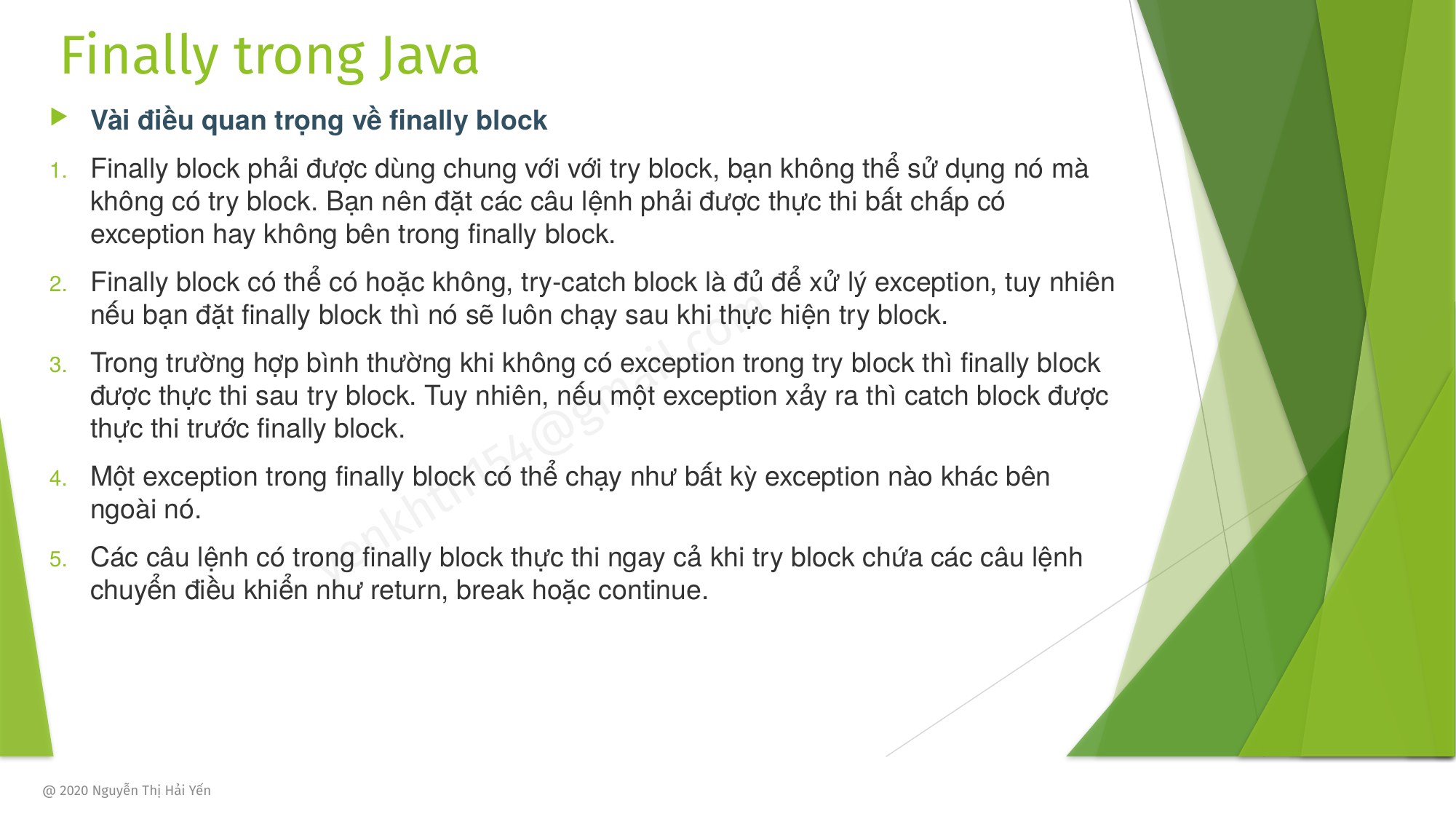

# Finally trong Java
Vài điều quan trọng về finally block
Finally block phải được dùng chung với với try block, bạn không thể sử dụng nó mà không có try block. Bạn nên đặt các câu lệnh phải được thực thi bất chấp có exception hay không bên trong finally block.
Finally block có thể có hoặc không, try-catch block là đủ để xử lý exception, tuy nhiên nếu bạn đặt finally block thì nó sẽ luôn chạy sau khi thực hiện try block.
Trong trường hợp bình thường khi không có exception trong try block thì finally block được thực thi sau try block. Tuy nhiên, nếu một exception xảy ra thì catch block được thực thi trước finally block.
Một exception trong finally block có thể chạy như bất kỳ exception nào khác bên ngoài nó.
Các câu lệnh có trong finally block thực thi ngay cả khi try block chứa các câu lệnh chuyển điều khiển như return, break hoặc continue.

@ 2020 Nguyễn Thị Hải Yến